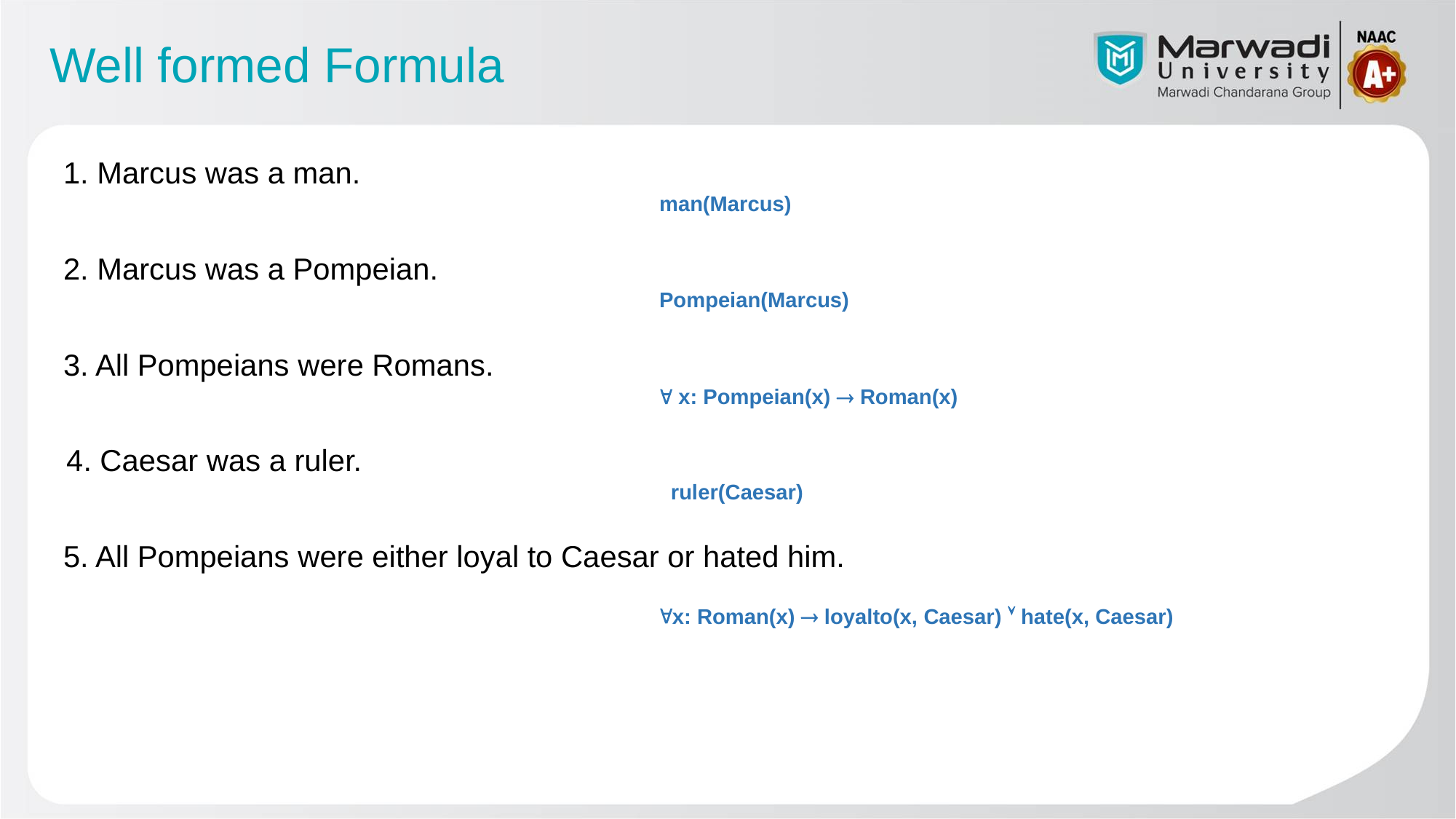

Well formed Formula
1. Marcus was a man.

2. Marcus was a Pompeian.

3. All Pompeians were Romans.

  4. Caesar was a ruler.

5. All Pompeians were either loyal to Caesar or hated him.

man(Marcus)
Pompeian(Marcus)
∀ x: Pompeian(x) → Roman(x)
ruler(Caesar)
∀x: Roman(x) → loyalto(x, Caesar) ∨ hate(x, Caesar)